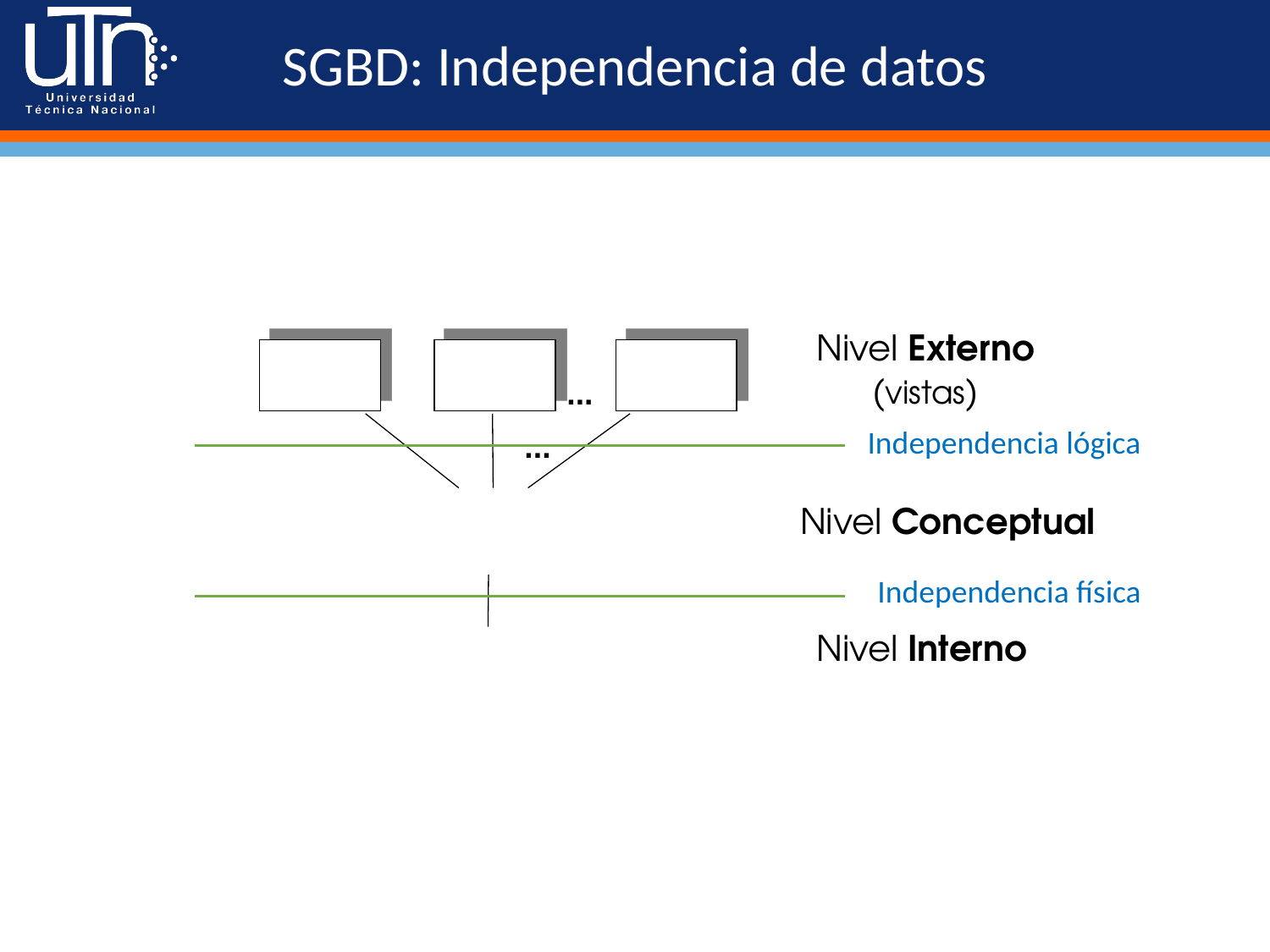

# SGBD: Independencia de datos

Nivel Externo
(vistas)

...

Independencia lógica
...

Nivel Conceptual
Independencia física

Nivel Interno